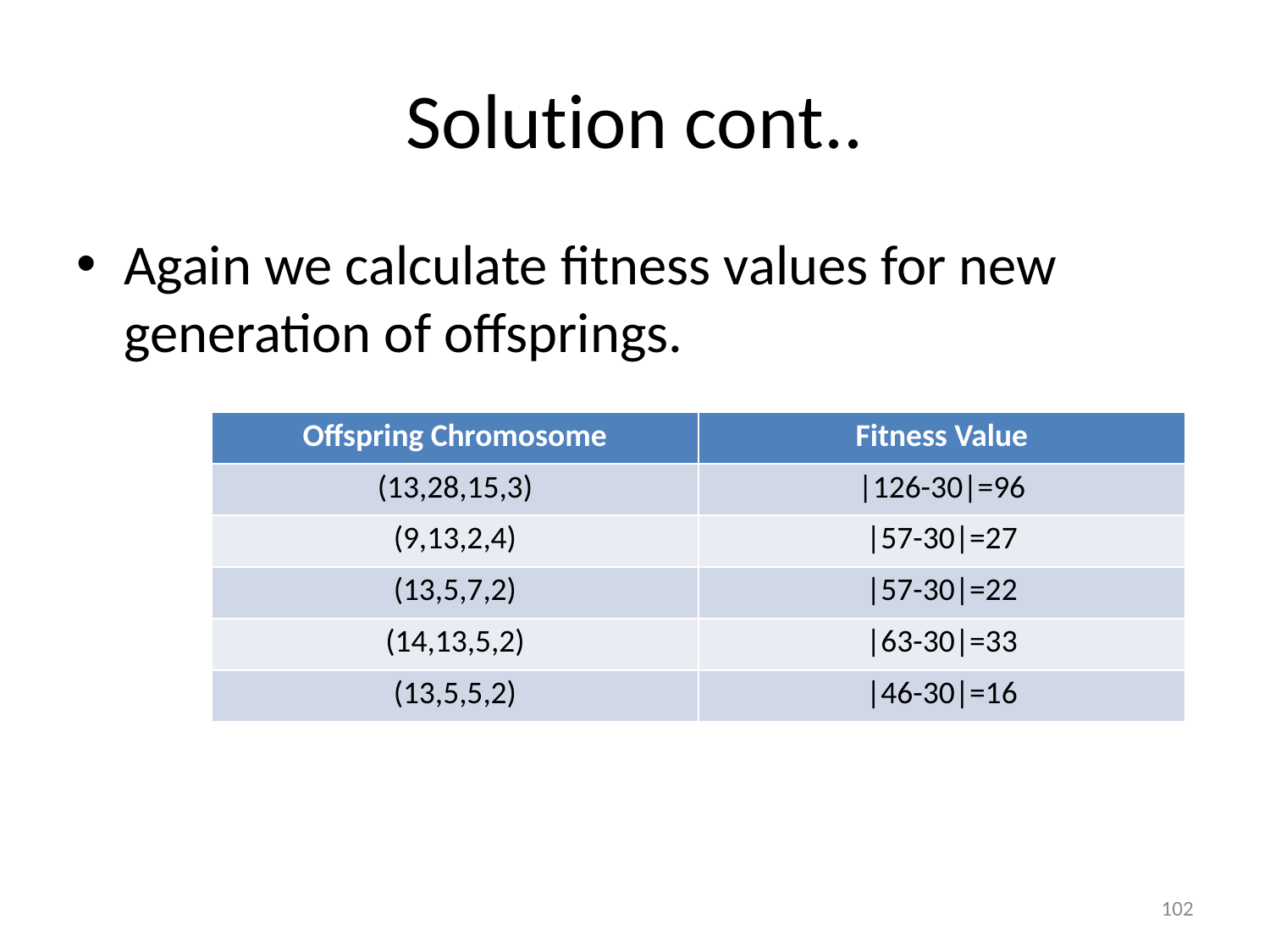

# Solution cont..
Again we calculate fitness values for new generation of offsprings.

| Offspring Chromosome | Fitness Value |
| --- | --- |
| (13,28,15,3) | |126-30|=96 |
| (9,13,2,4) | |57-30|=27 |
| (13,5,7,2) | |57-30|=22 |
| (14,13,5,2) | |63-30|=33 |
| (13,5,5,2) | |46-30|=16 |
102